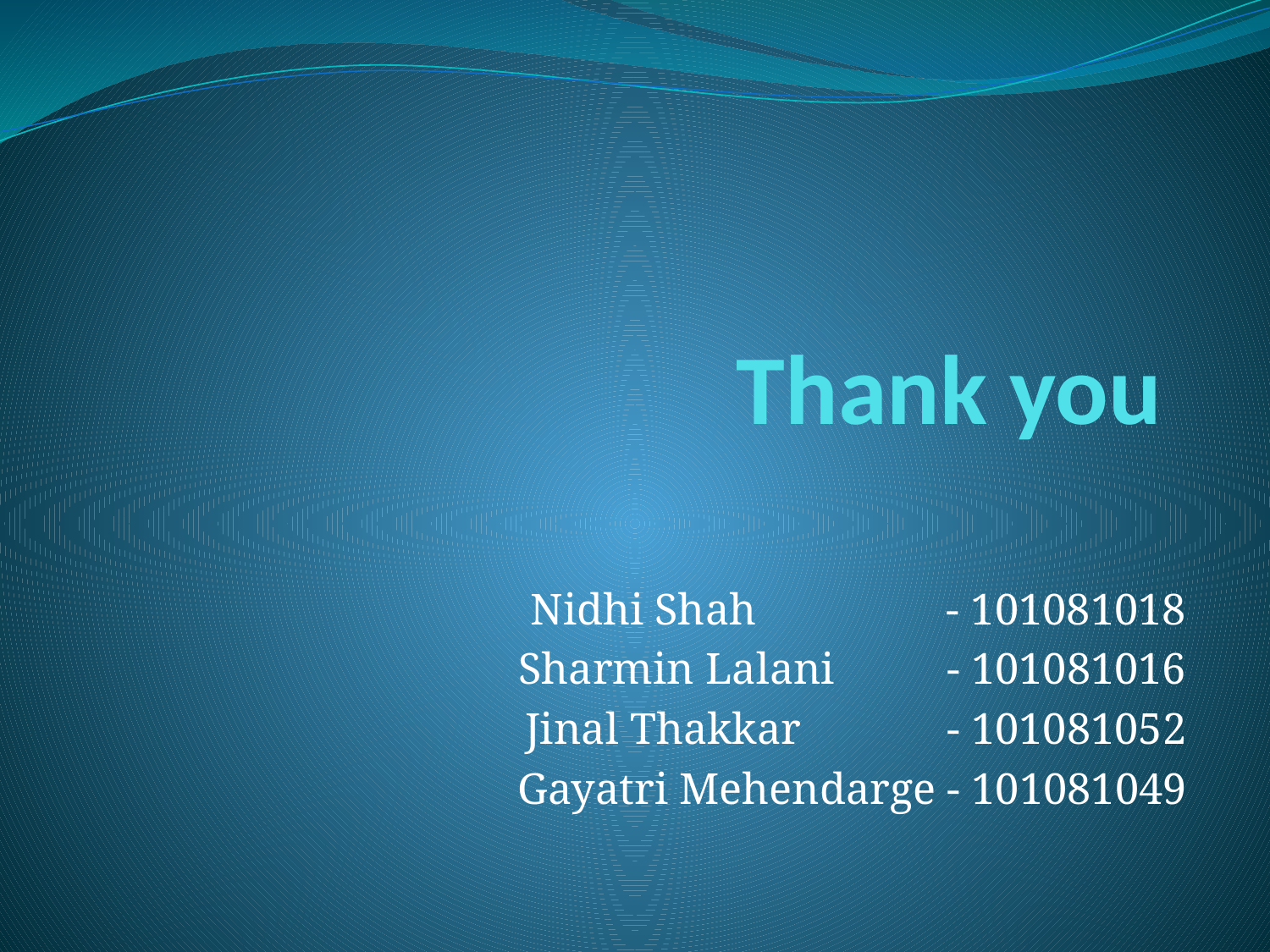

# Thank you
Nidhi Shah                 - 101081018
Sharmin Lalani          - 101081016
Jinal Thakkar             - 101081052
Gayatri Mehendarge - 101081049